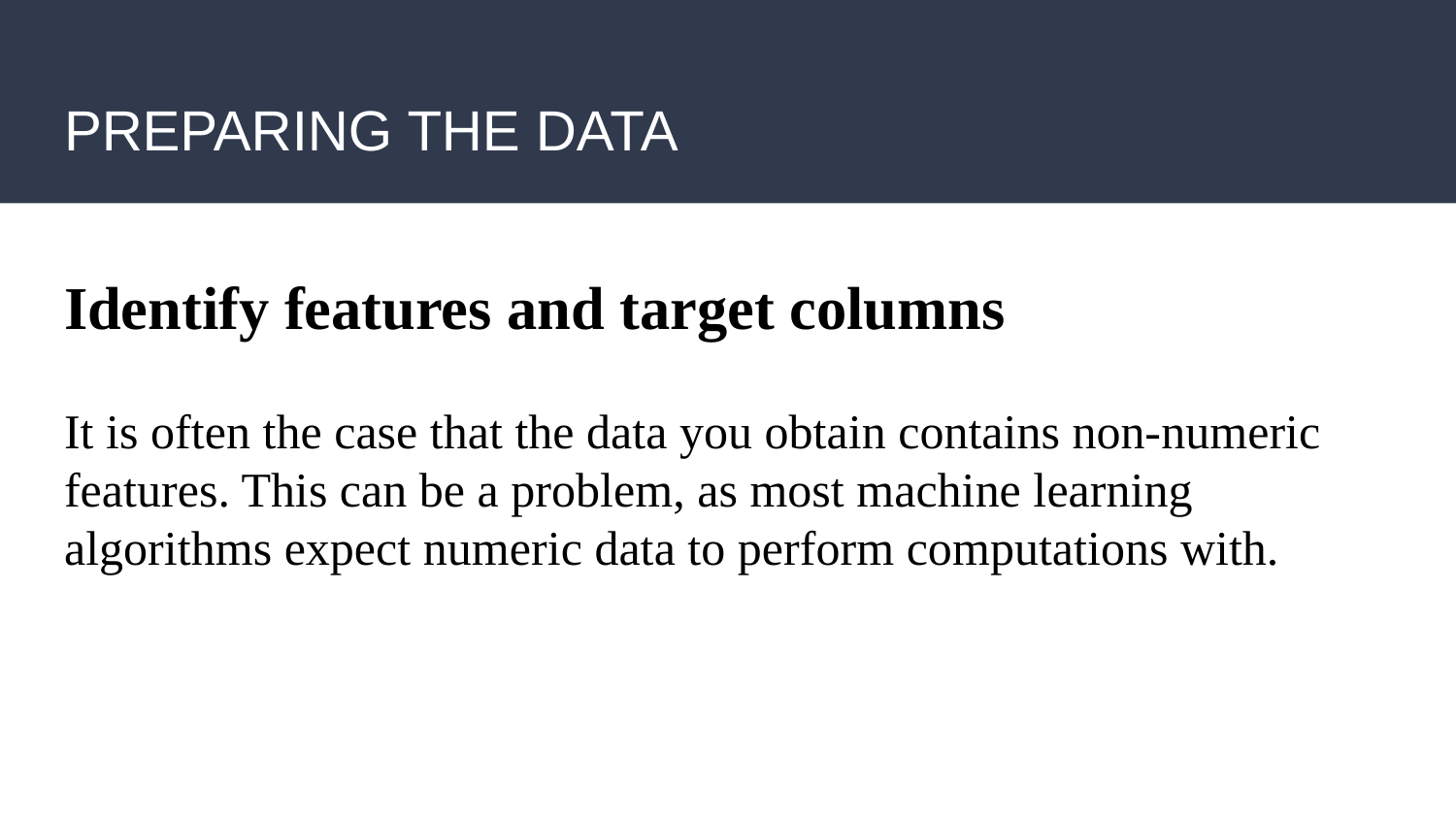

# PREPARING THE DATA
Identify features and target columns

It is often the case that the data you obtain contains non-numeric features. This can be a problem, as most machine learning algorithms expect numeric data to perform computations with.